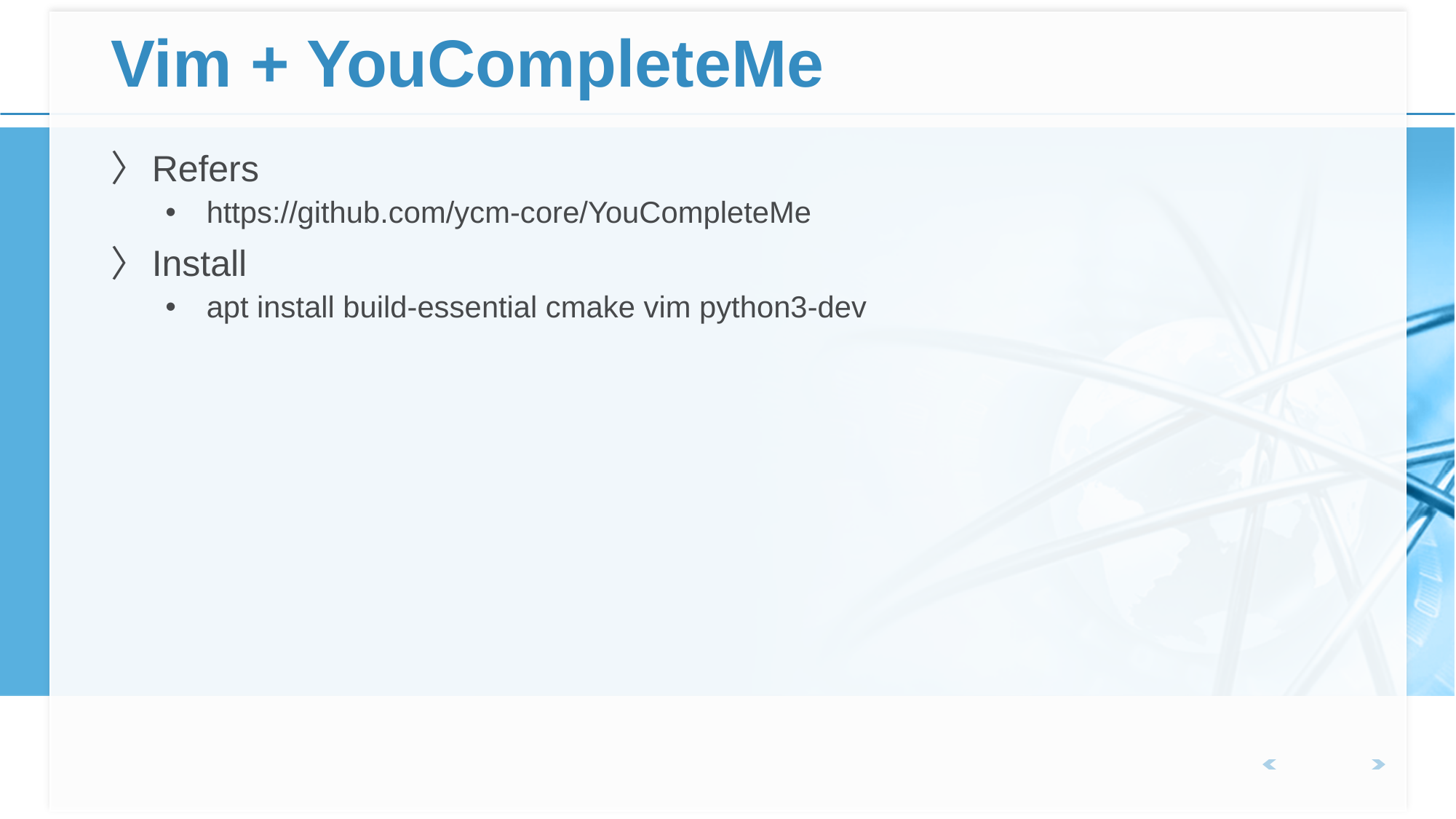

# Vim + YouCompleteMe
Refers
https://github.com/ycm-core/YouCompleteMe
Install
apt install build-essential cmake vim python3-dev